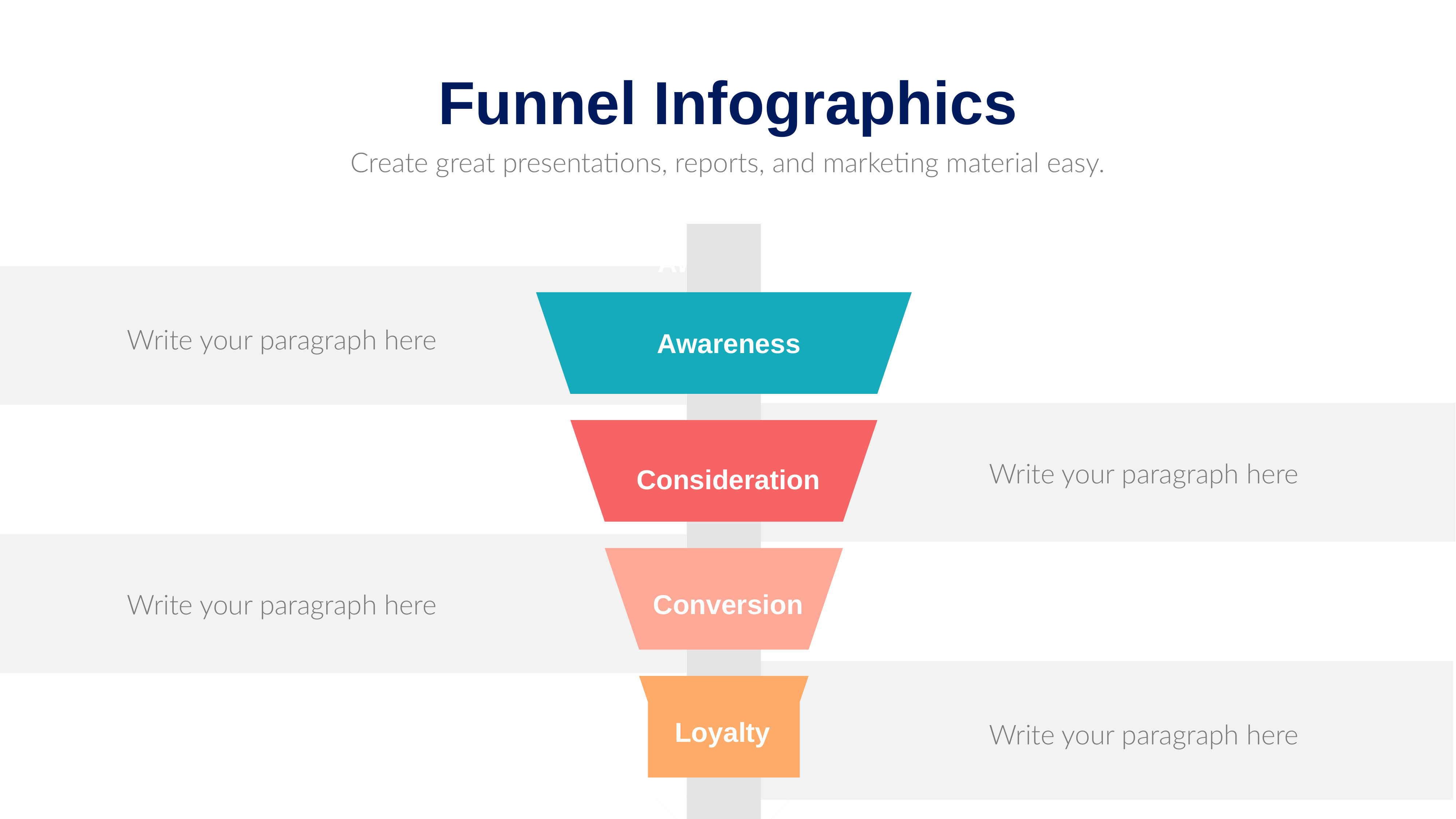

Funnel Infographics
Create great presentations, reports, and marketing material easy.

Awareness

Write your paragraph here
Consideration
Awareness

Write your paragraph here
Consideration
Conversion

Conversion
Write your paragraph here
Loyalty

Loyalty
Write your paragraph here